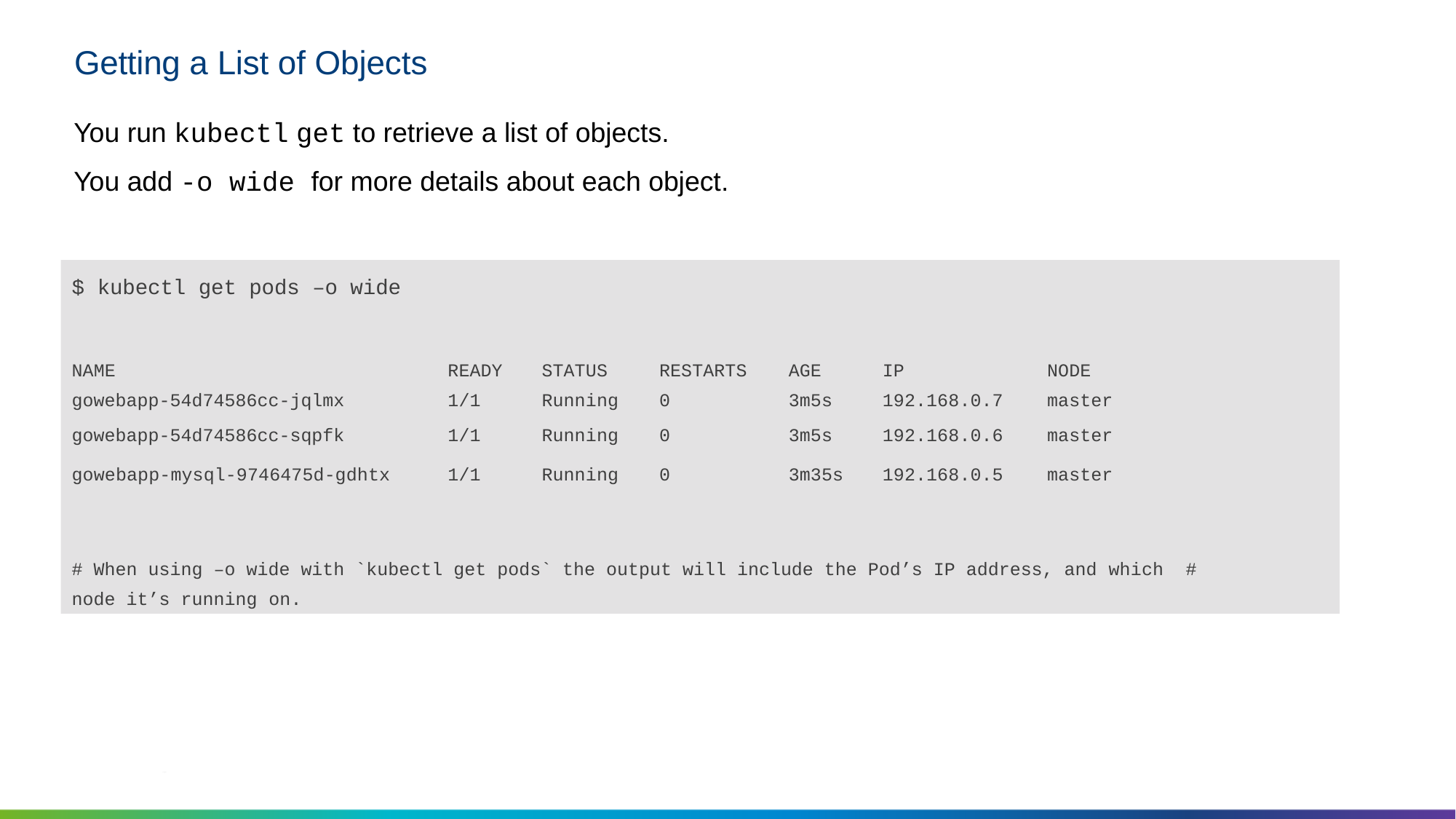

# Getting a List of Objects
You run kubectl get to retrieve a list of objects.
You add -o wide for more details about each object.

$ kubectl get pods –o wide
| NAME | READY | STATUS | RESTARTS | AGE | IP | NODE |
| --- | --- | --- | --- | --- | --- | --- |
| gowebapp-54d74586cc-jqlmx | 1/1 | Running | 0 | 3m5s | 192.168.0.7 | master |
| gowebapp-54d74586cc-sqpfk | 1/1 | Running | 0 | 3m5s | 192.168.0.6 | master |
| gowebapp-mysql-9746475d-gdhtx | 1/1 | Running | 0 | 3m35s | 192.168.0.5 | master |
# When using –o wide with `kubectl get pods` the output will include the Pod’s IP address, and which  # node it’s running on.